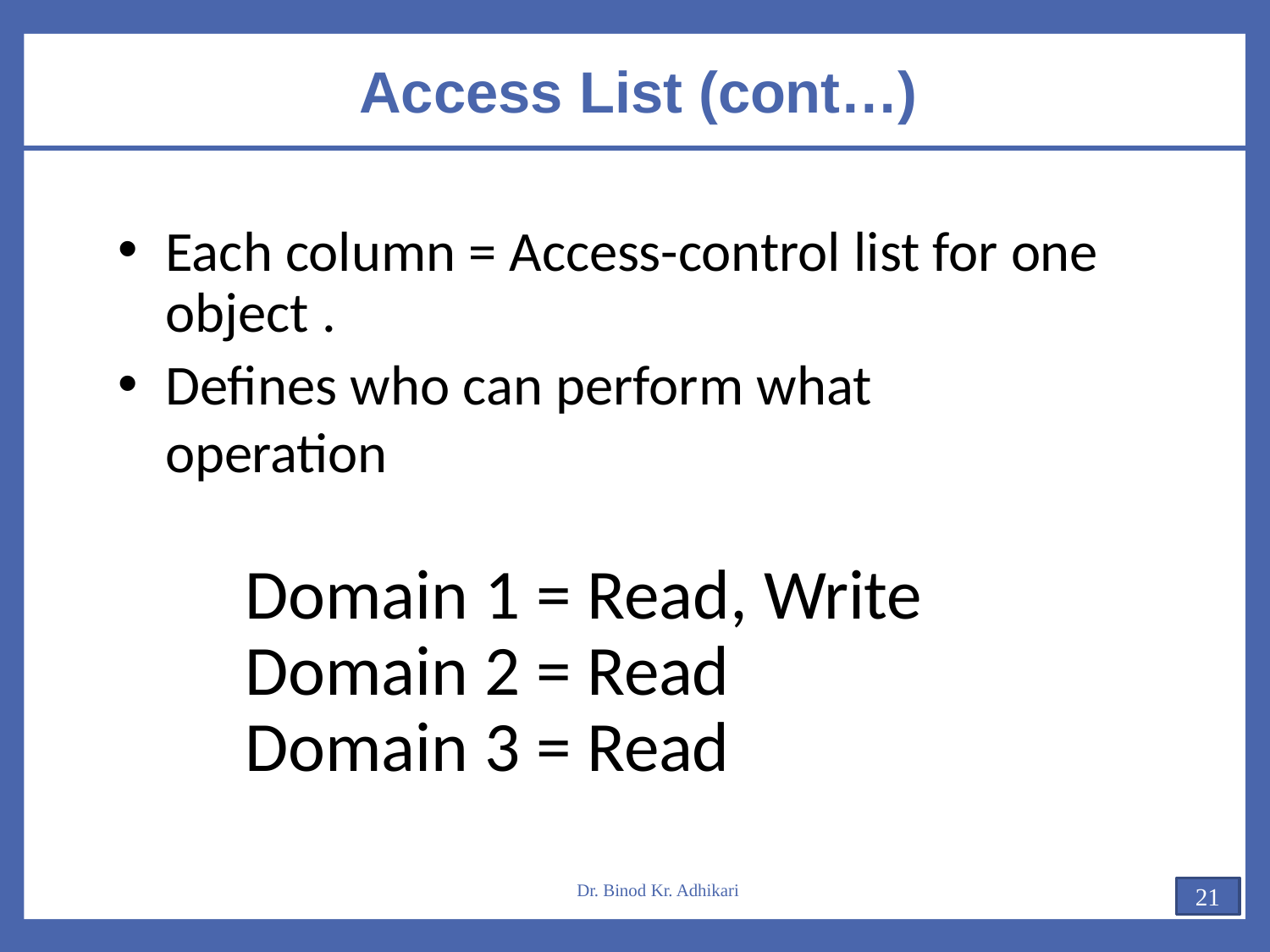

# Access List (cont…)
Each column = Access-control list for one object .
Defines who can perform what operation

Domain 1 = Read, Write Domain 2 = Read Domain 3 = Read
Dr. Binod Kr. Adhikari